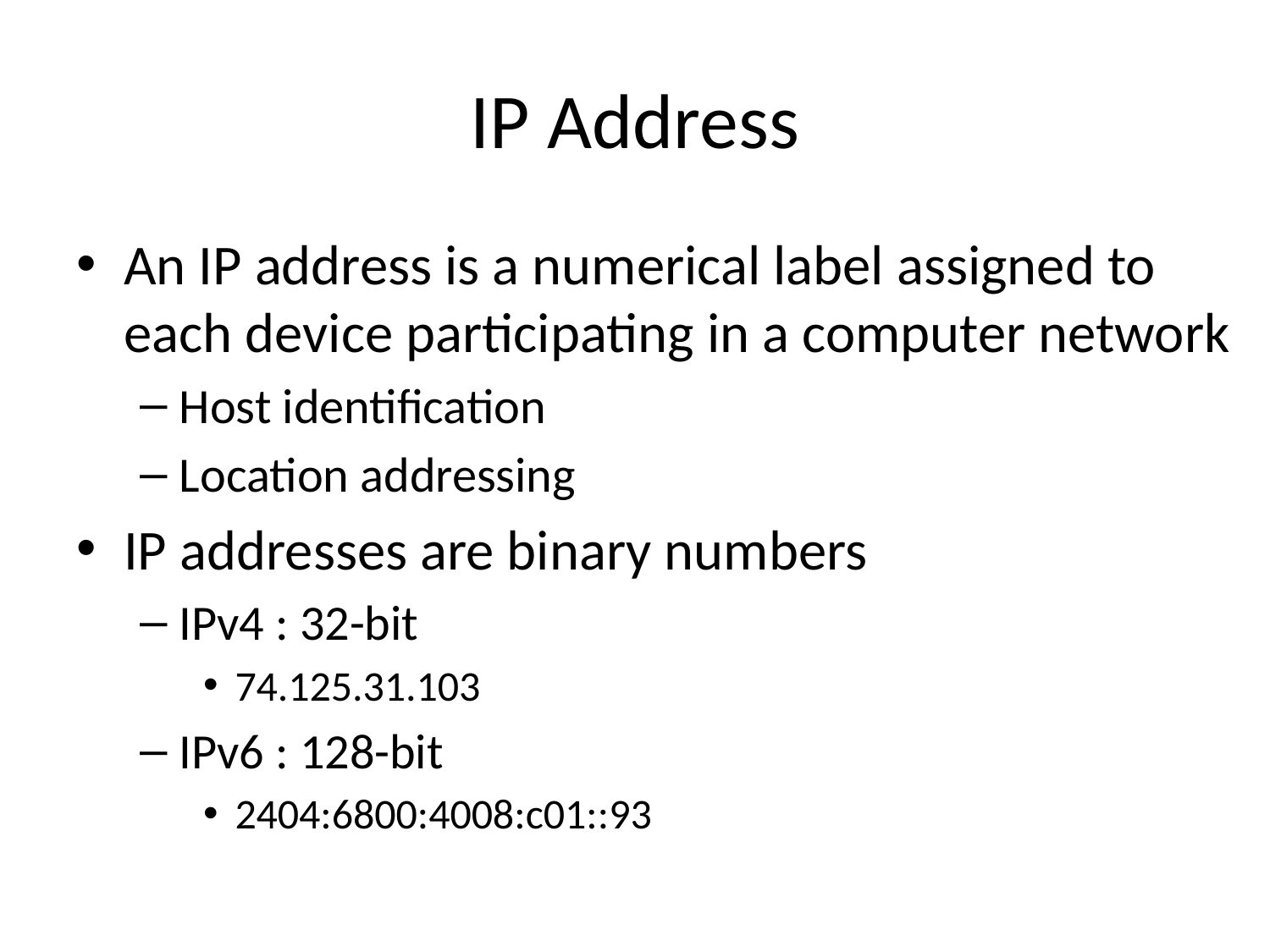

# IP Address
An IP address is a numerical label assigned to each device participating in a computer network
Host identification
Location addressing
IP addresses are binary numbers
IPv4 : 32-bit
74.125.31.103
IPv6 : 128-bit
2404:6800:4008:c01::93